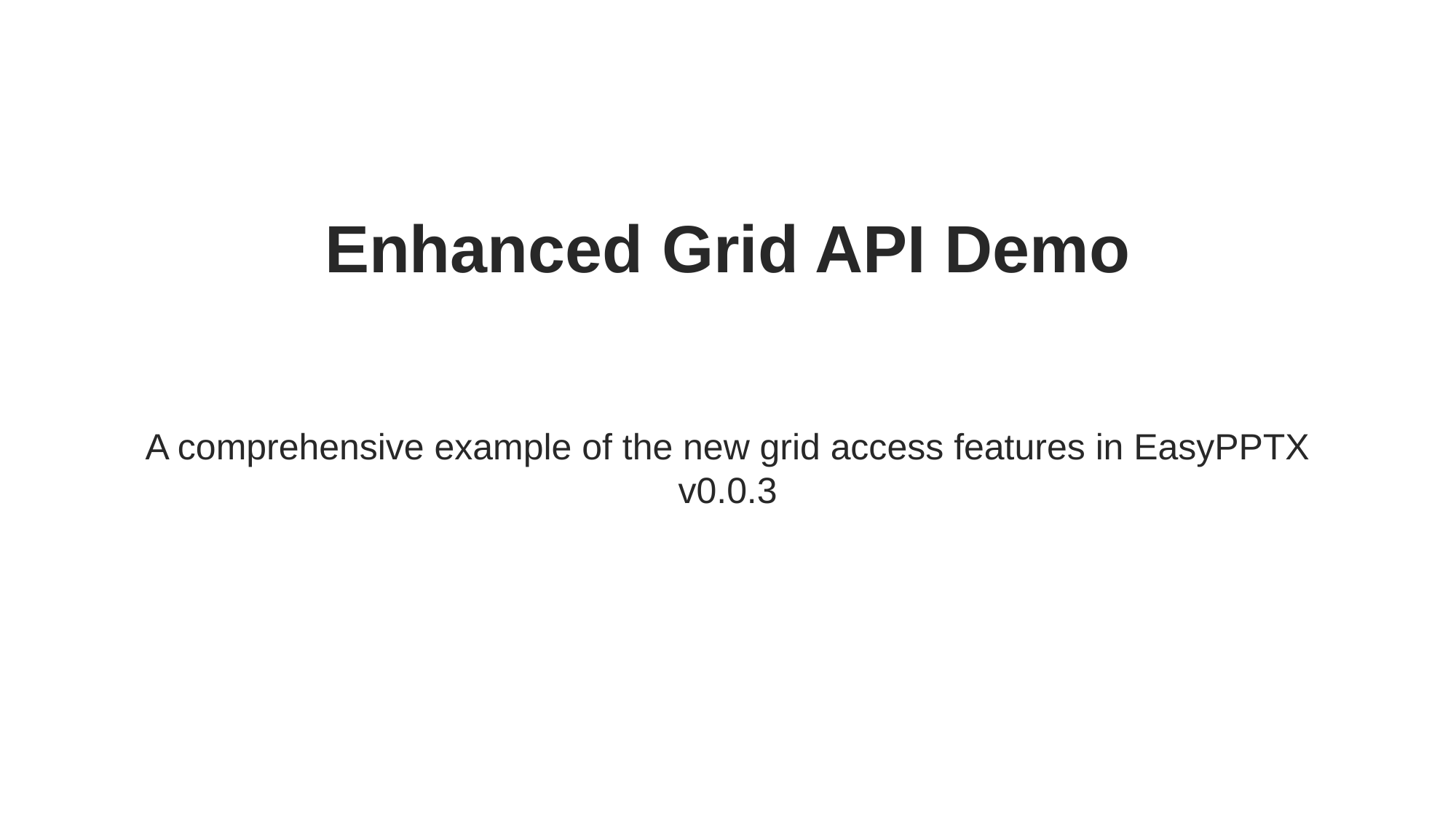

Enhanced Grid API Demo
A comprehensive example of the new grid access features in EasyPPTX v0.0.3